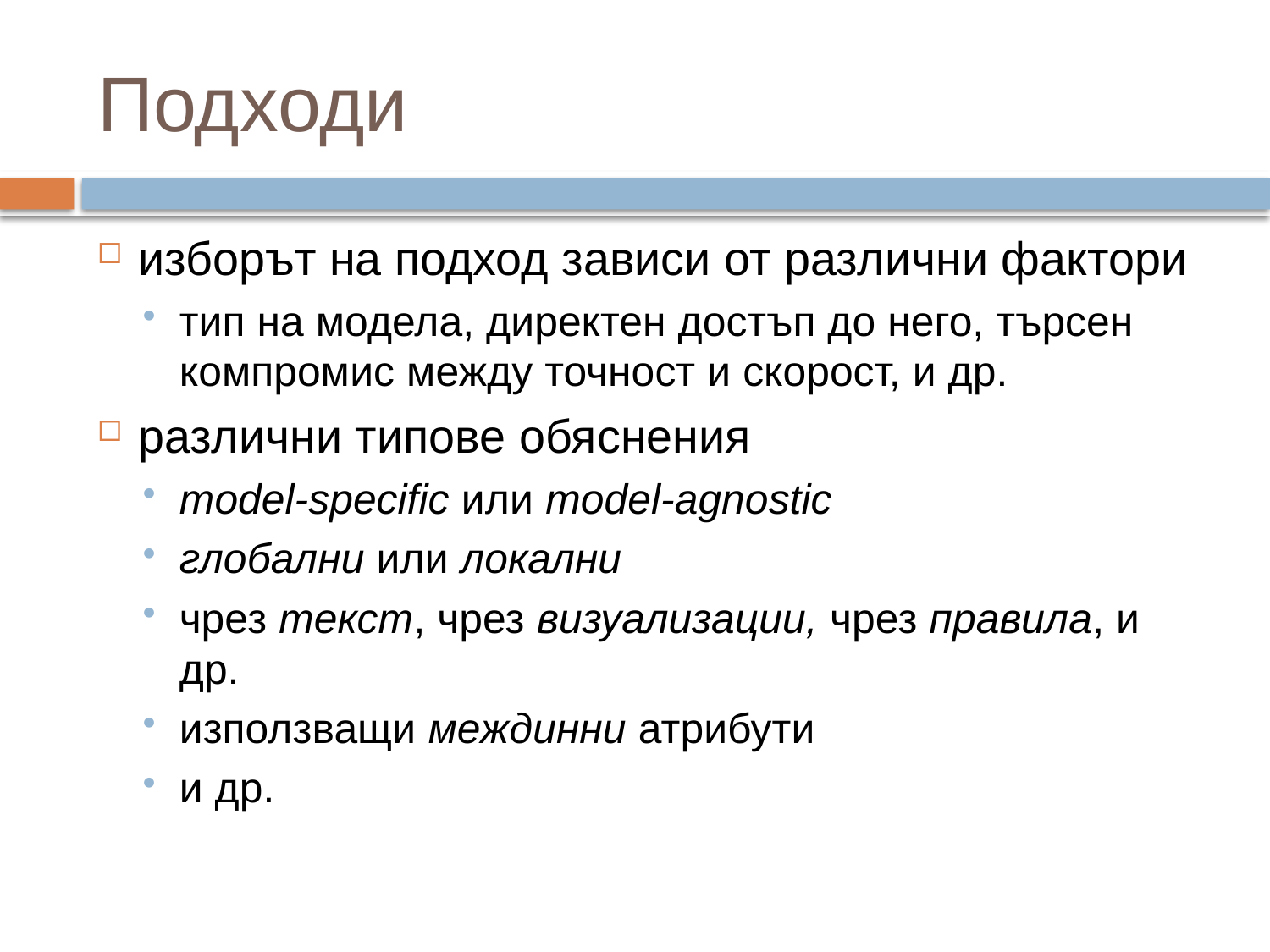

# Подходи
изборът на подход зависи от различни фактори
тип на модела, директен достъп до него, търсен компромис между точност и скорост, и др.
различни типове обяснения
model-specific или model-agnostic
глобални или локални
чрез текст, чрез визуализации, чрез правила, и др.
използващи междинни атрибути
и др.